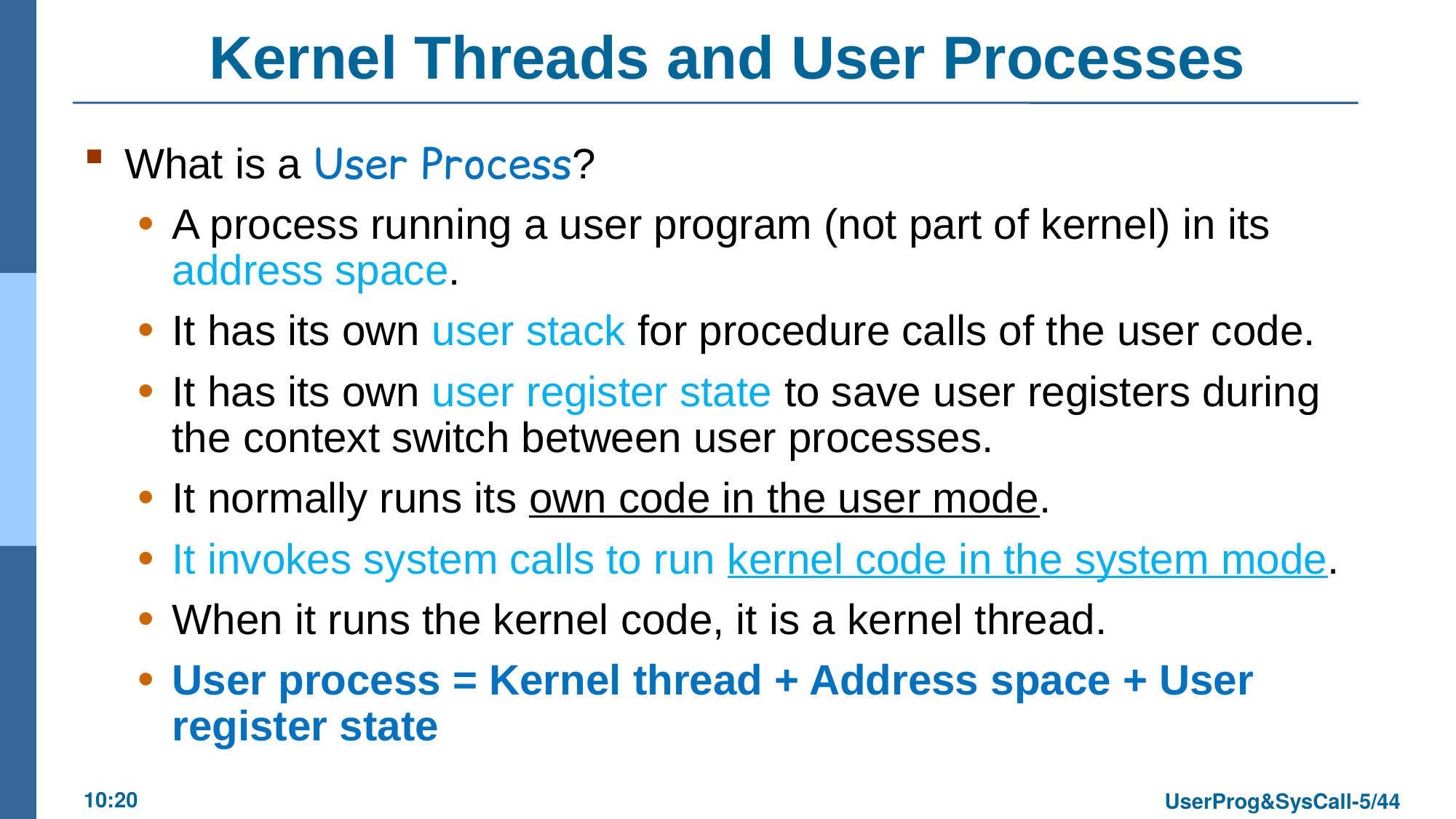

# Kernel Threads and User Processes
What is a User Process?
A process running a user program (not part of kernel) in its address space.
It has its own user stack for procedure calls of the user code.
It has its own user register state to save user registers during the context switch between user processes.
It normally runs its own code in the user mode.
It invokes system calls to run kernel code in the system mode.
When it runs the kernel code, it is a kernel thread.
User process = Kernel thread + Address space + User register state